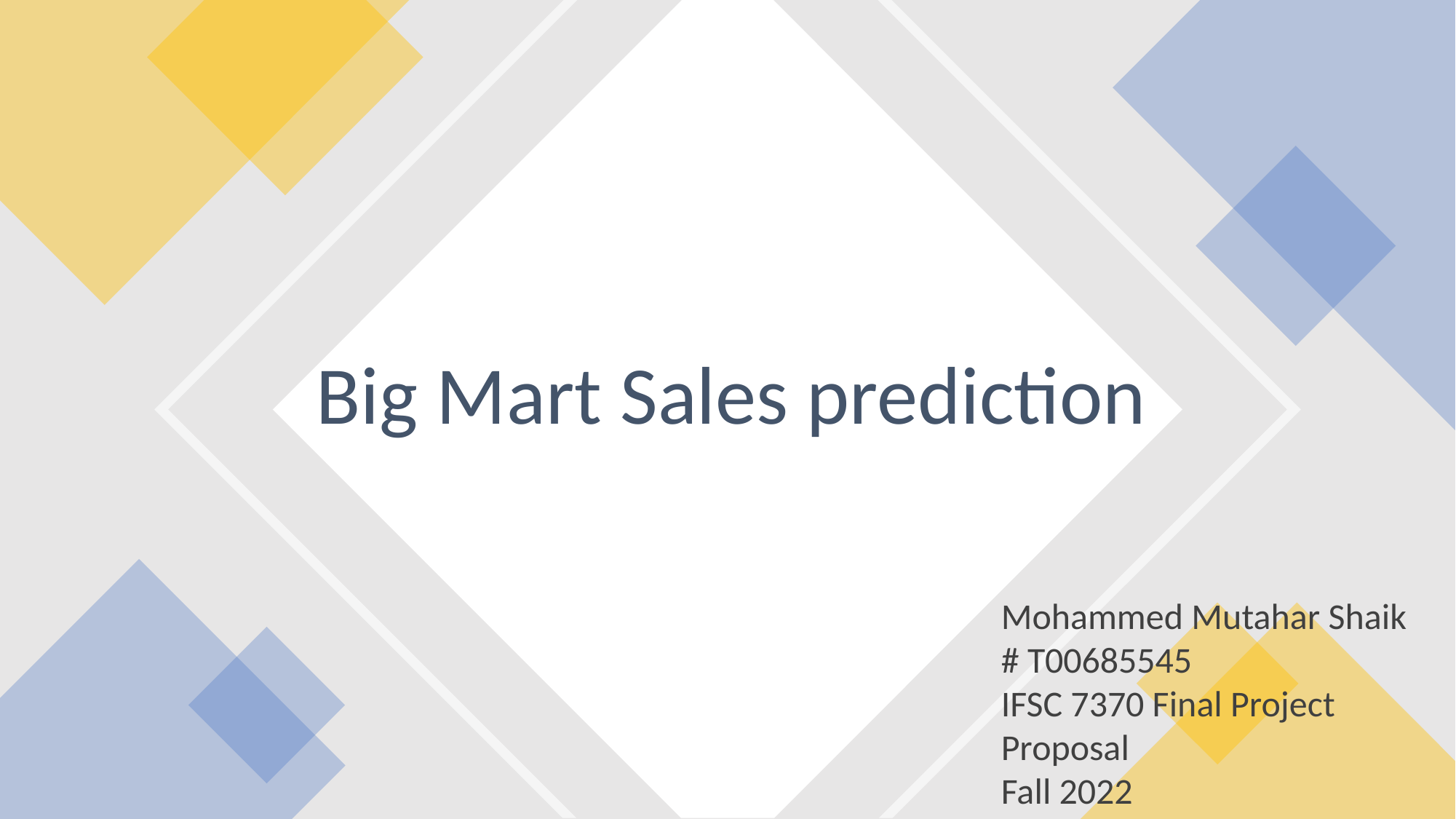

# Big Mart Sales prediction
Mohammed Mutahar Shaik
# T00685545 IFSC 7370 Final Project Proposal Fall 2022